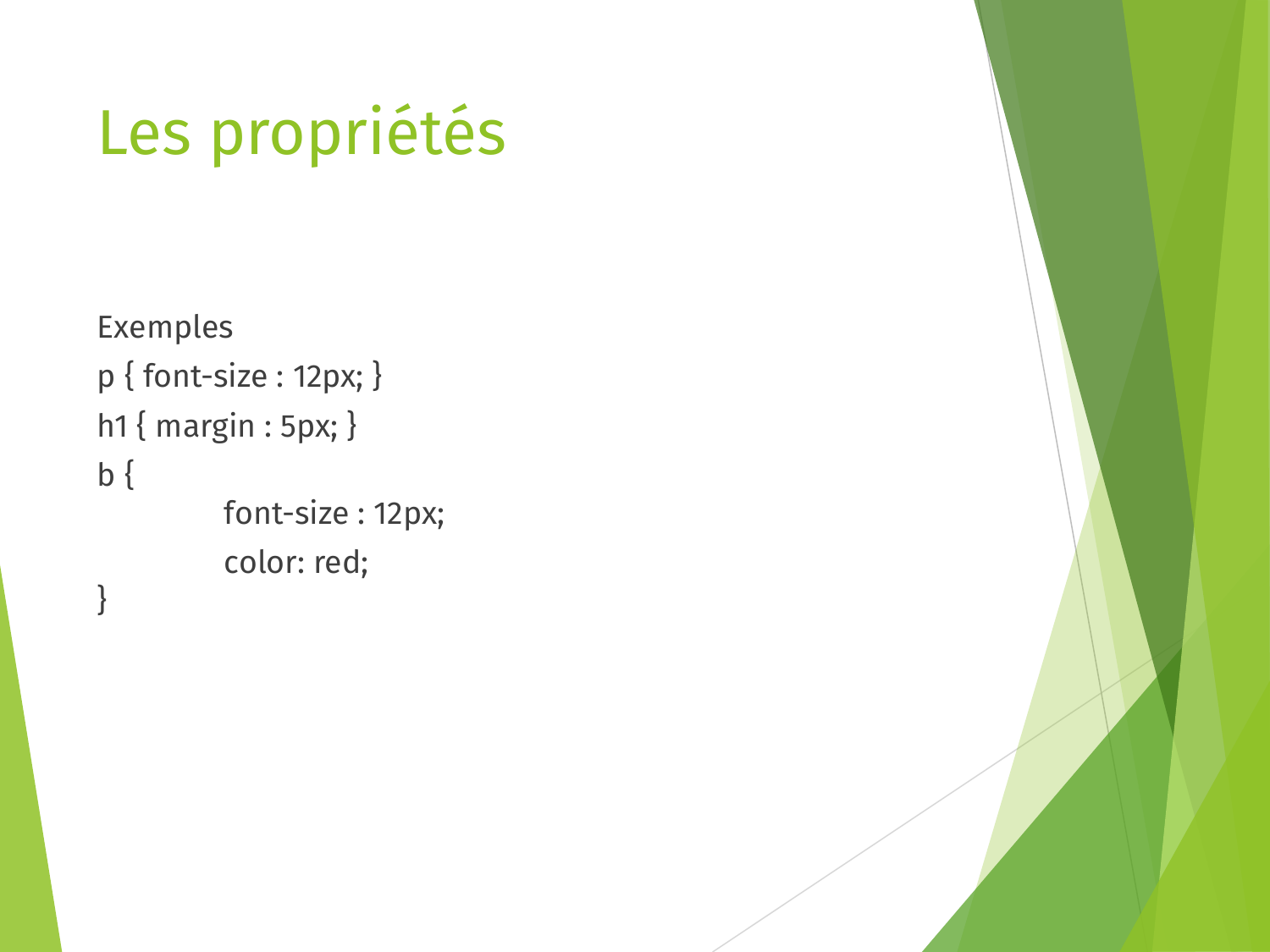

# Les propriétés
Exemples
p { font-size : 12px; }
h1 { margin : 5px; }
b {
	font-size : 12px;
	color: red;
}